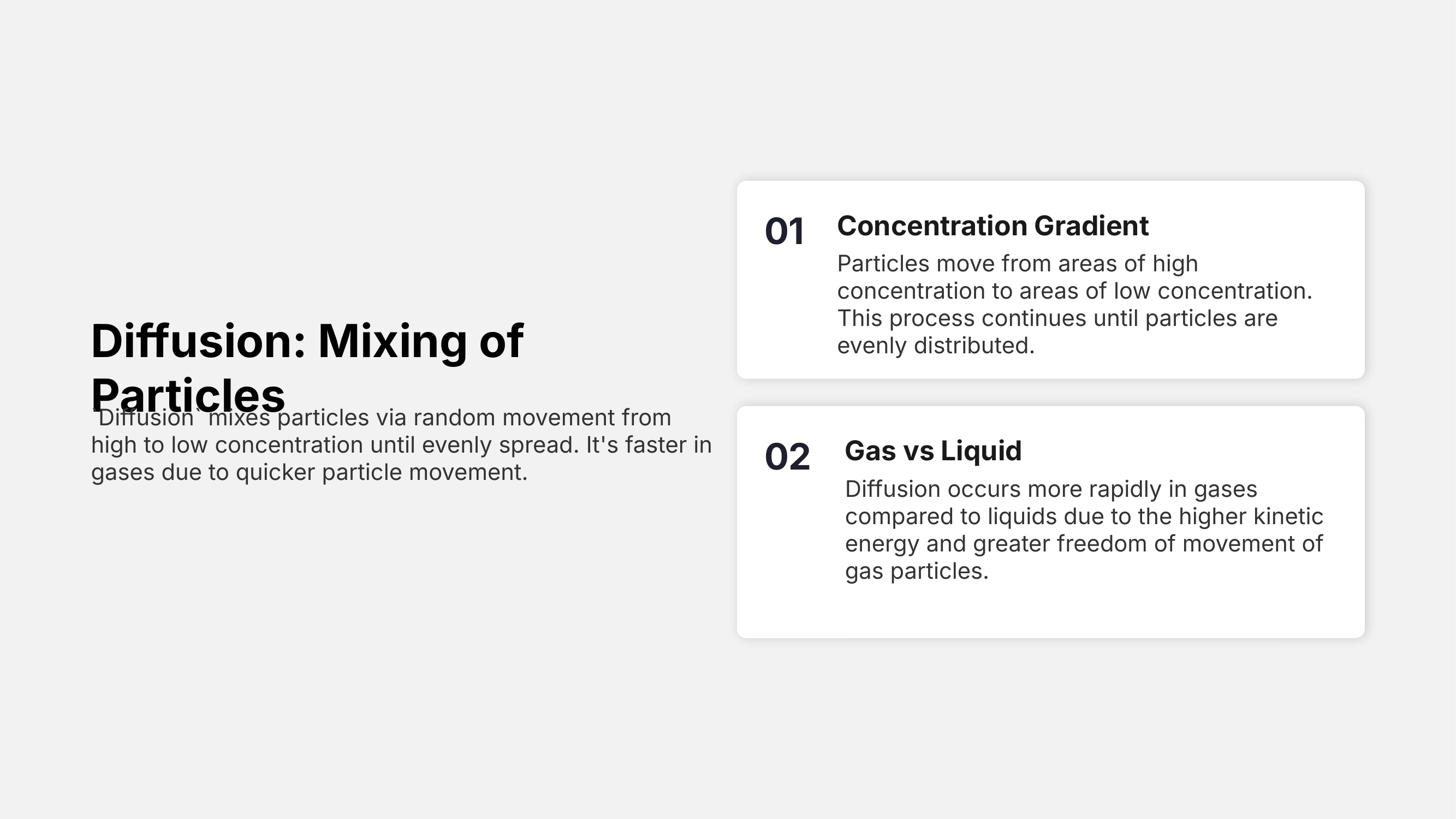

01
Concentration Gradient
Particles move from areas of high concentration to areas of low concentration. This process continues until particles are evenly distributed.
Diffusion: Mixing of Particles
`Diffusion` mixes particles via random movement from high to low concentration until evenly spread. It's faster in gases due to quicker particle movement.

02
Gas vs Liquid
Diffusion occurs more rapidly in gases compared to liquids due to the higher kinetic energy and greater freedom of movement of gas particles.